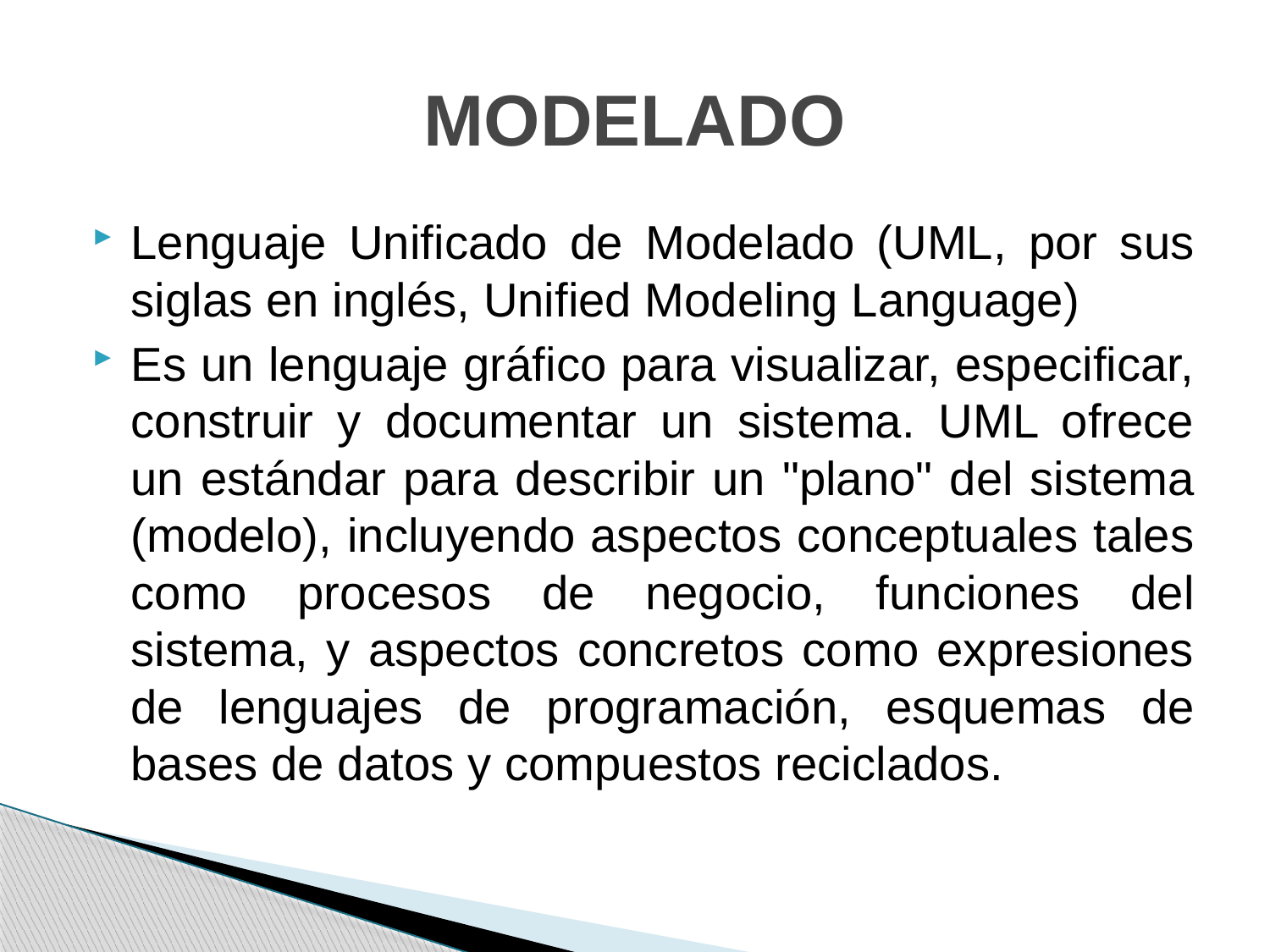

# MODELADO
Lenguaje Unificado de Modelado (UML, por sus siglas en inglés, Unified Modeling Language)
Es un lenguaje gráfico para visualizar, especificar, construir y documentar un sistema. UML ofrece un estándar para describir un "plano" del sistema (modelo), incluyendo aspectos conceptuales tales como procesos de negocio, funciones del sistema, y aspectos concretos como expresiones de lenguajes de programación, esquemas de bases de datos y compuestos reciclados.